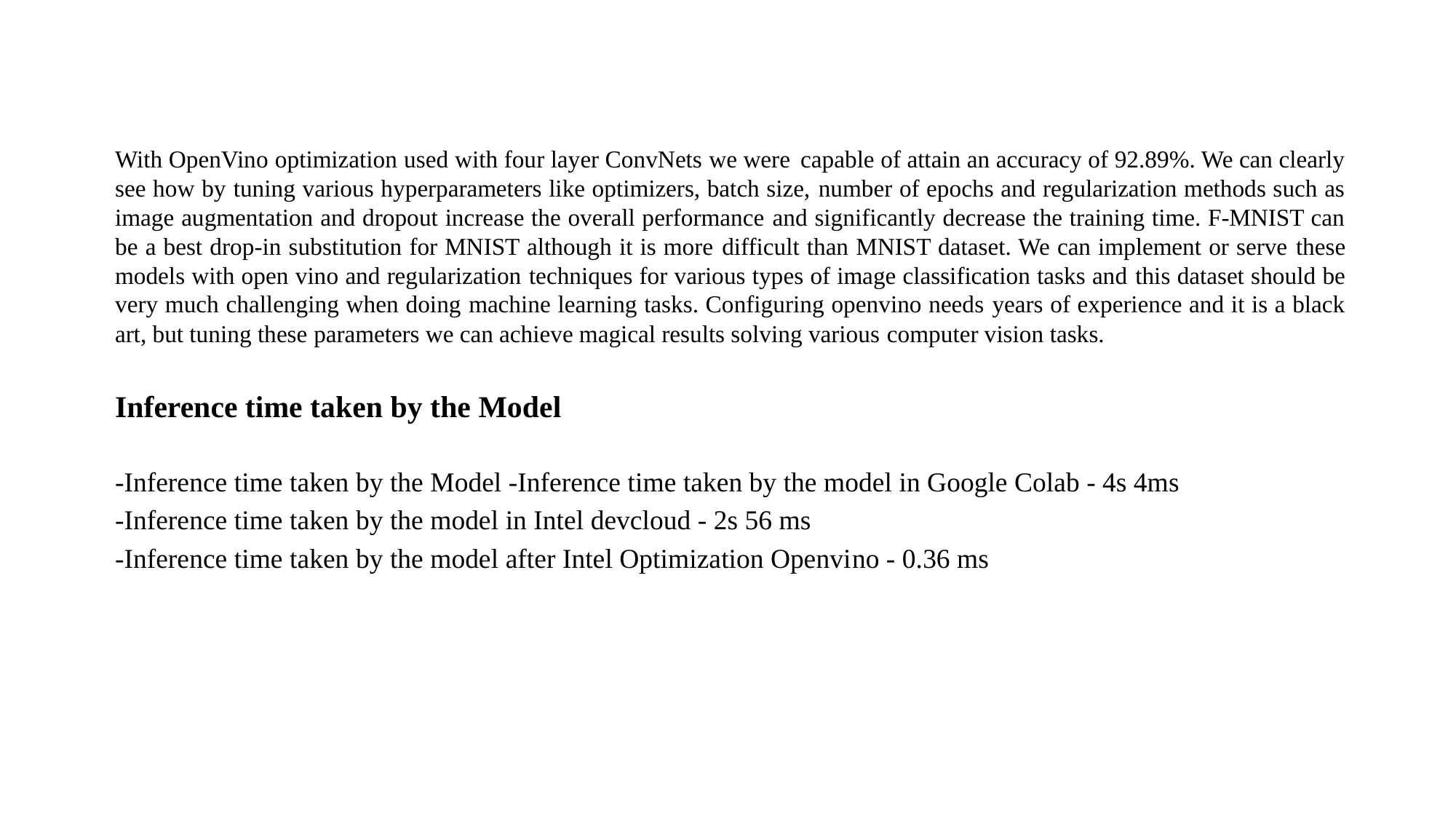

With OpenVino optimization used with four layer ConvNets we were capable of attain an accuracy of 92.89%. We can clearly see how by tuning various hyperparameters like optimizers, batch size, number of epochs and regularization methods such as image augmentation and dropout increase the overall performance and significantly decrease the training time. F-MNIST can be a best drop-in substitution for MNIST although it is more difficult than MNIST dataset. We can implement or serve these models with open vino and regularization techniques for various types of image classification tasks and this dataset should be very much challenging when doing machine learning tasks. Configuring openvino needs years of experience and it is a black art, but tuning these parameters we can achieve magical results solving various computer vision tasks.

Inference time taken by the Model

-Inference time taken by the Model -Inference time taken by the model in Google Colab - 4s 4ms
-Inference time taken by the model in Intel devcloud - 2s 56 ms
-Inference time taken by the model after Intel Optimization Openvino - 0.36 ms